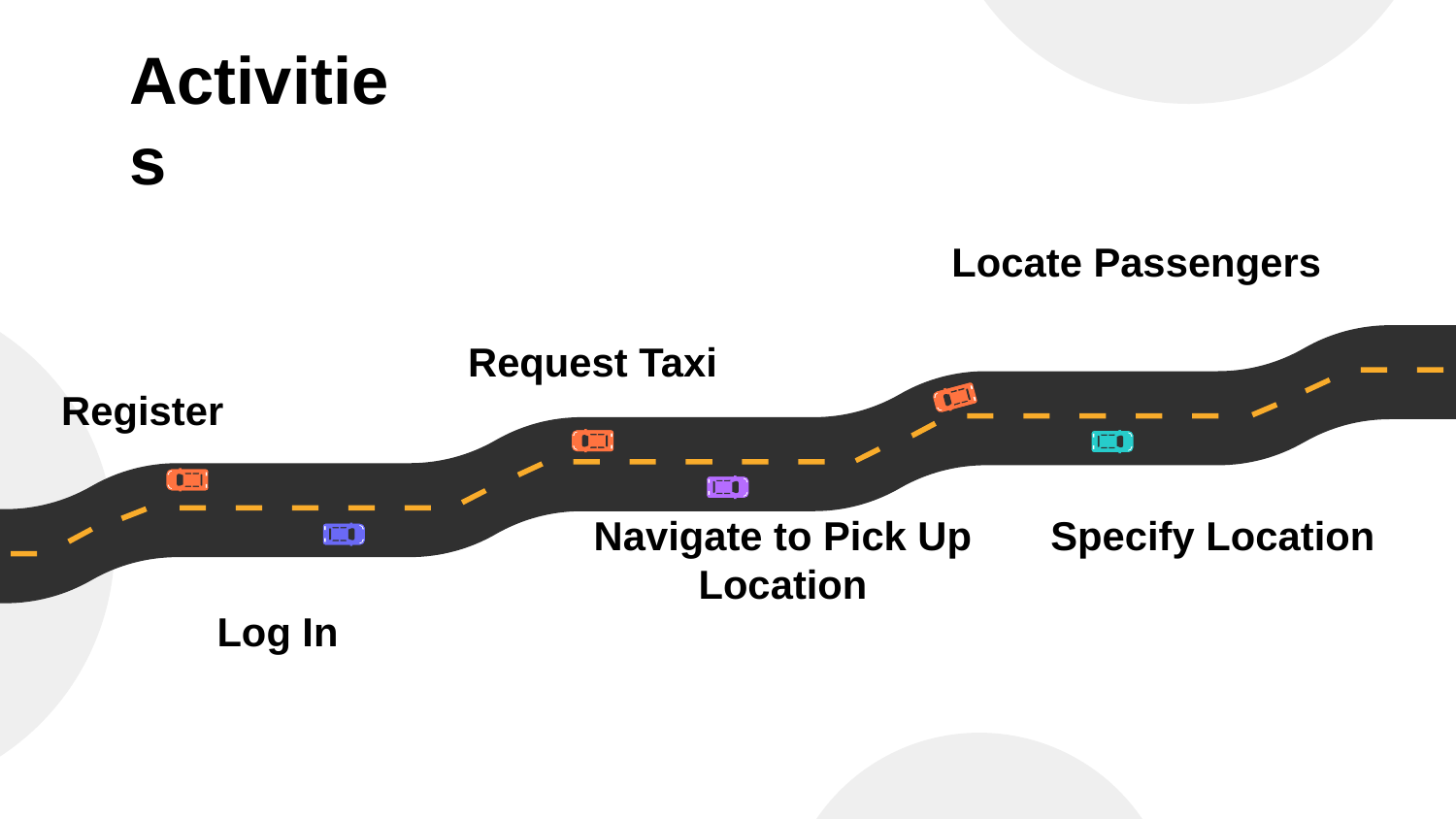

# Activities
Locate Passengers

Request Taxi
Register

Specify Location

Navigate to Pick Up Location
Log In